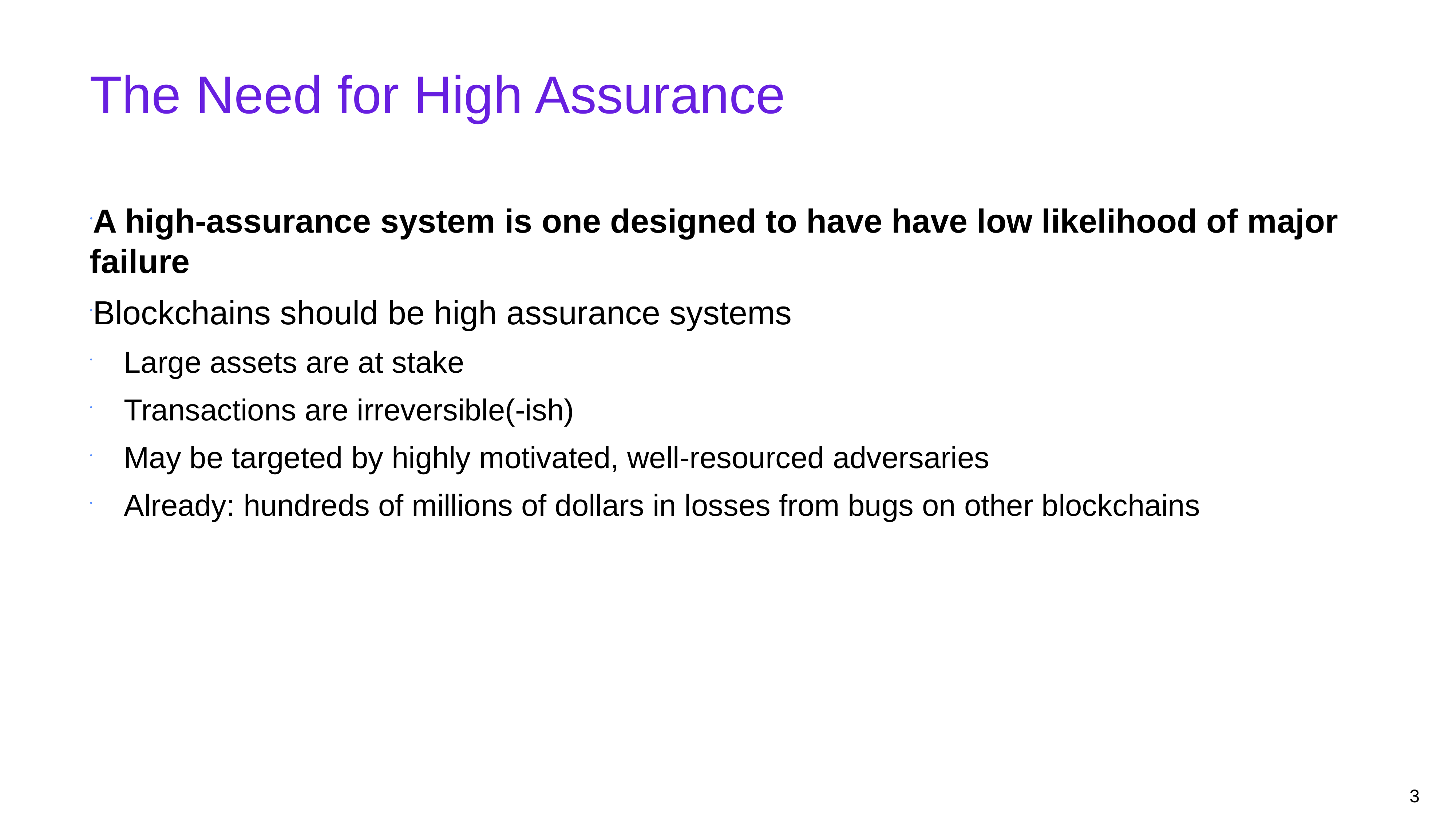

# The Need for High Assurance

A high-assurance system is one designed to have have low likelihood of major failure
Blockchains should be high assurance systems
Large assets are at stake
Transactions are irreversible(-ish)
May be targeted by highly motivated, well-resourced adversaries
Already: hundreds of millions of dollars in losses from bugs on other blockchains

3